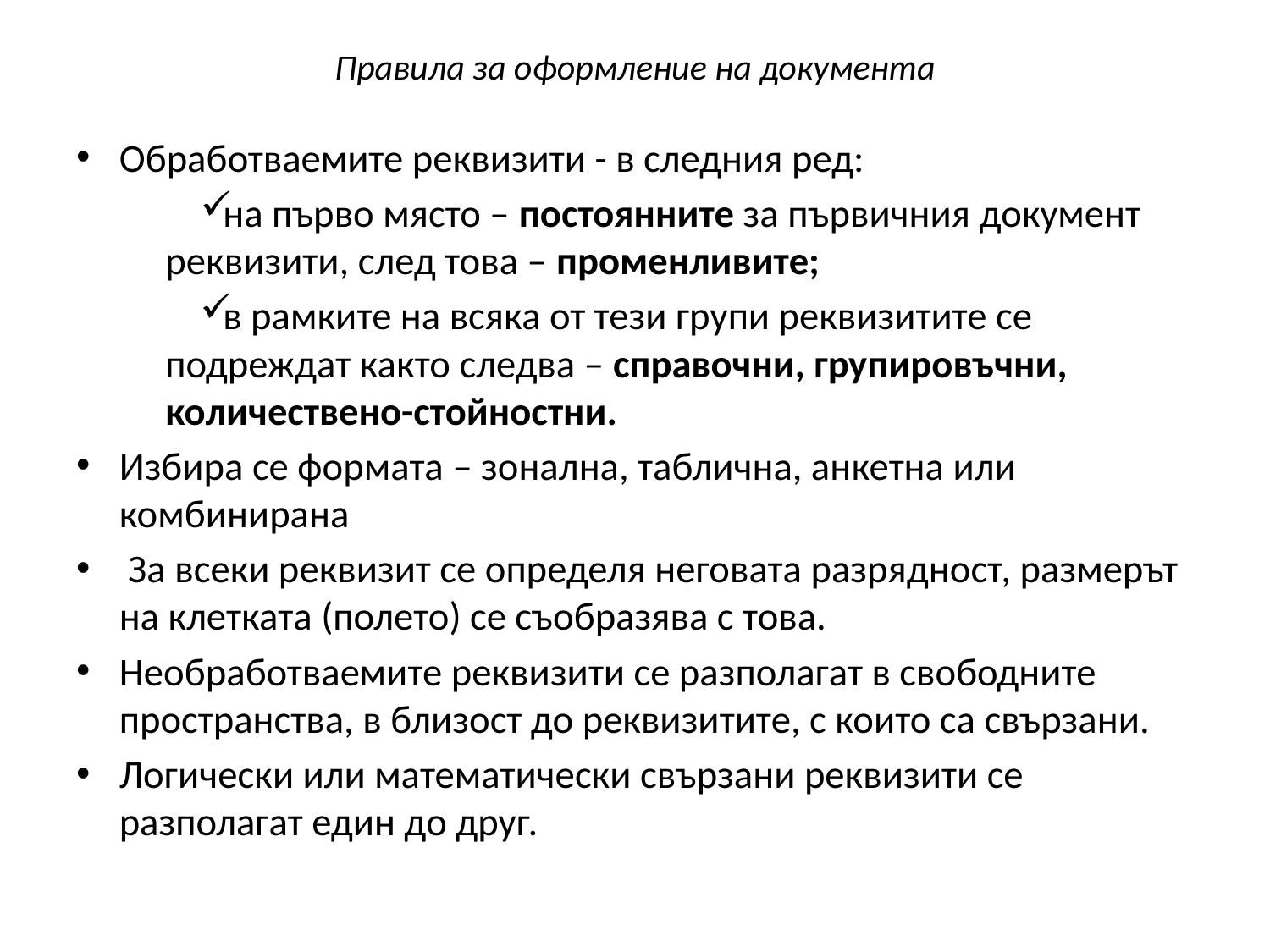

# Правила за оформление на документа
Oбработваемите реквизити - в следния ред:
на първо място – постоянните за първичния документ реквизити, след това – променливите;
в рамките на всяка от тези групи реквизитите се подреждат както следва – справочни, групировъчни, количествено-стойностни.
Избира се формата – зонална, таблична, анкетна или комбинирана
 За всеки реквизит се определя неговата разрядност, размерът на клетката (полето) се съобразява с това.
Необработваемите реквизити се разполагат в свободните пространства, в близост до реквизитите, с които са свързани.
Логически или математически свързани реквизити се разполагат един до друг.